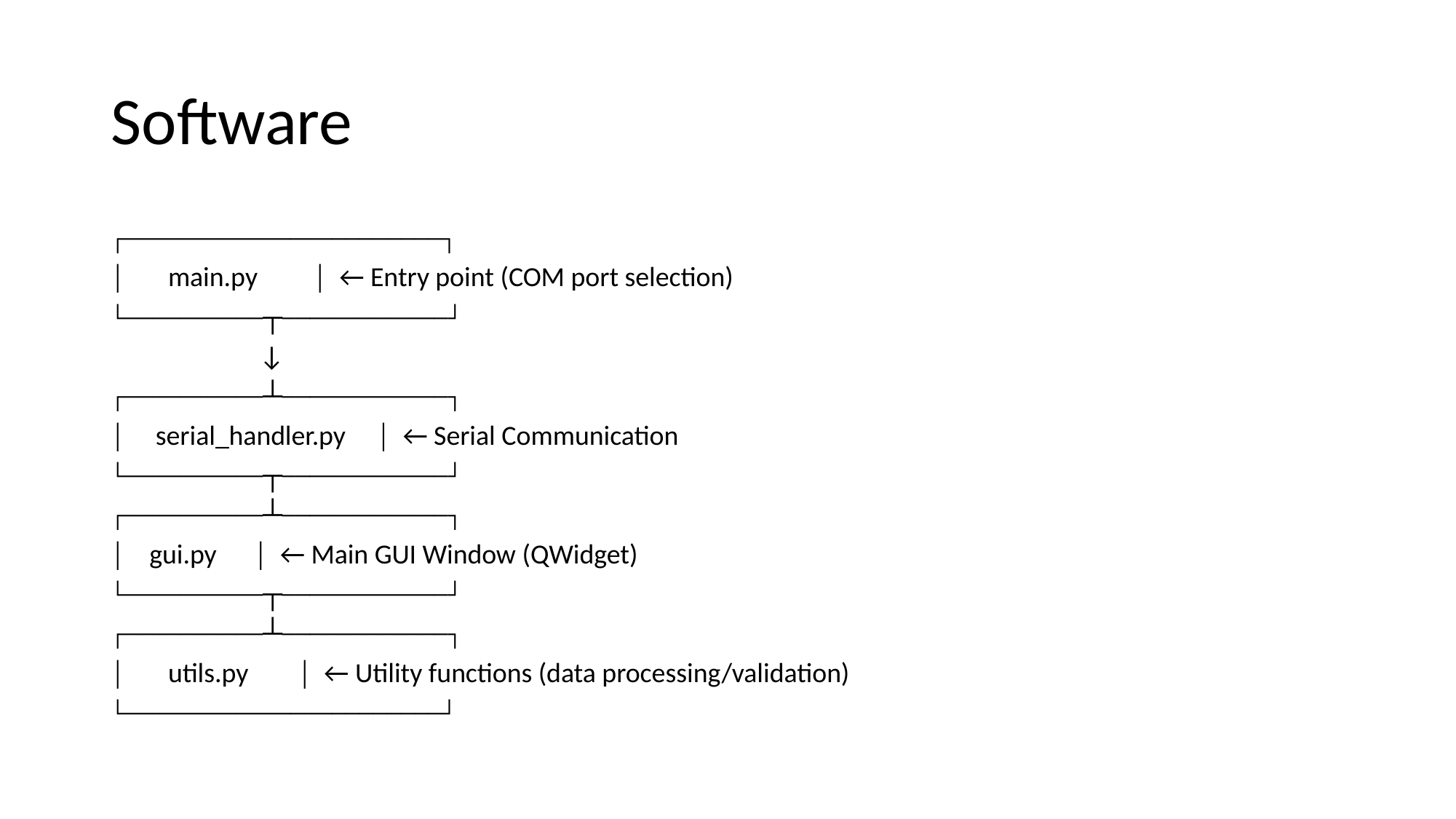

# Software
┌───────────────────────┐
│       main.py         │  ← Entry point (COM port selection)
└──────────┬────────────┘
                        ↓
┌──────────┴────────────┐
│     serial_handler.py     │  ← Serial Communication
└──────────┬────────────┘
┌──────────┴────────────┐
│    gui.py      │  ← Main GUI Window (QWidget)
└──────────┬────────────┘
┌──────────┴────────────┐
│       utils.py        │  ← Utility functions (data processing/validation)
└───────────────────────┘